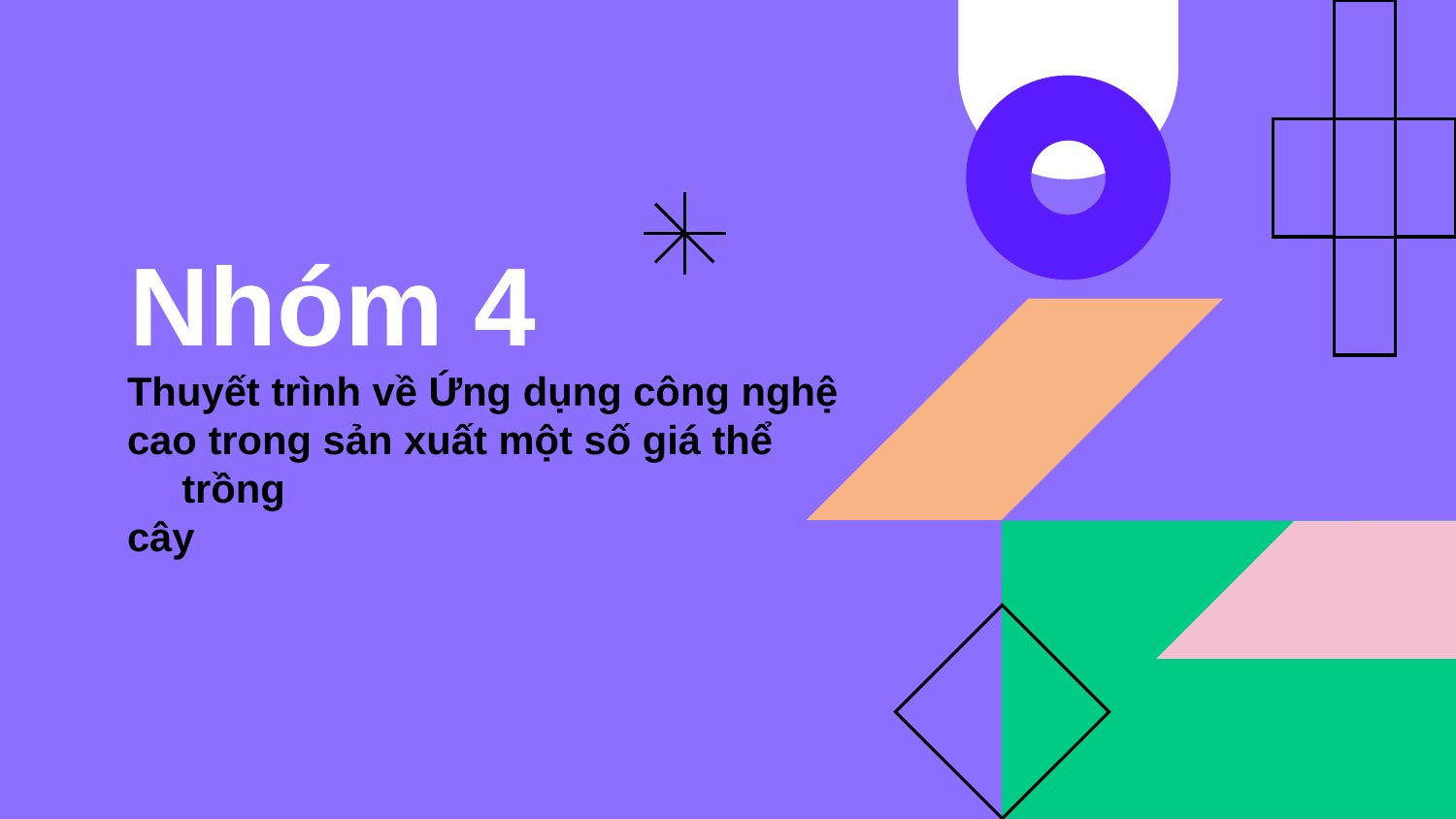

# Nhóm 4

Thuyết trình về Ứng dụng công nghệ
cao trong sản xuất một số giá thể trồng
cây